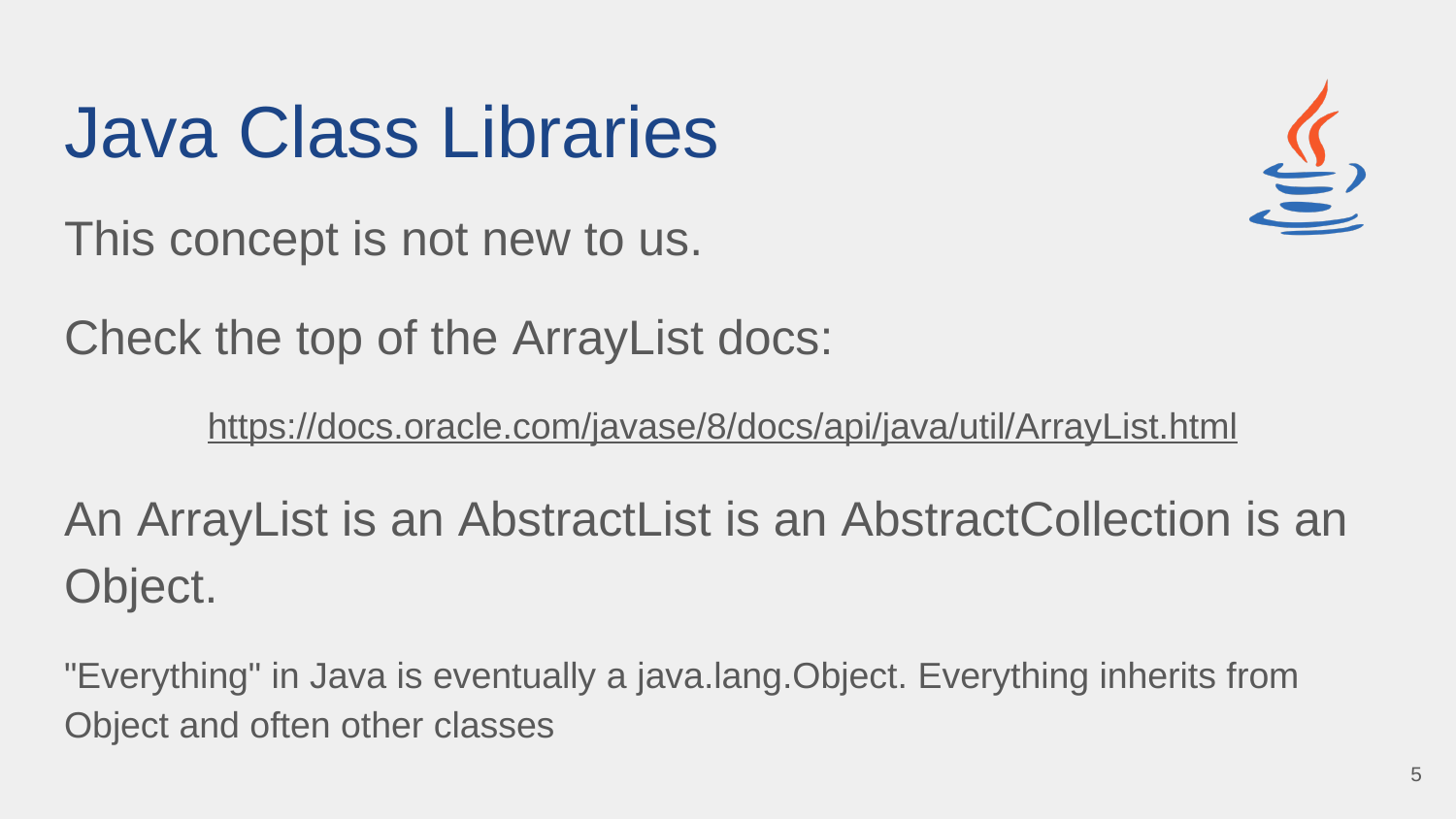

# Java Class Libraries
This concept is not new to us.
Check the top of the ArrayList docs:
https://docs.oracle.com/javase/8/docs/api/java/util/ArrayList.html
An ArrayList is an AbstractList is an AbstractCollection is an Object.
"Everything" in Java is eventually a java.lang.Object. Everything inherits from Object and often other classes

5